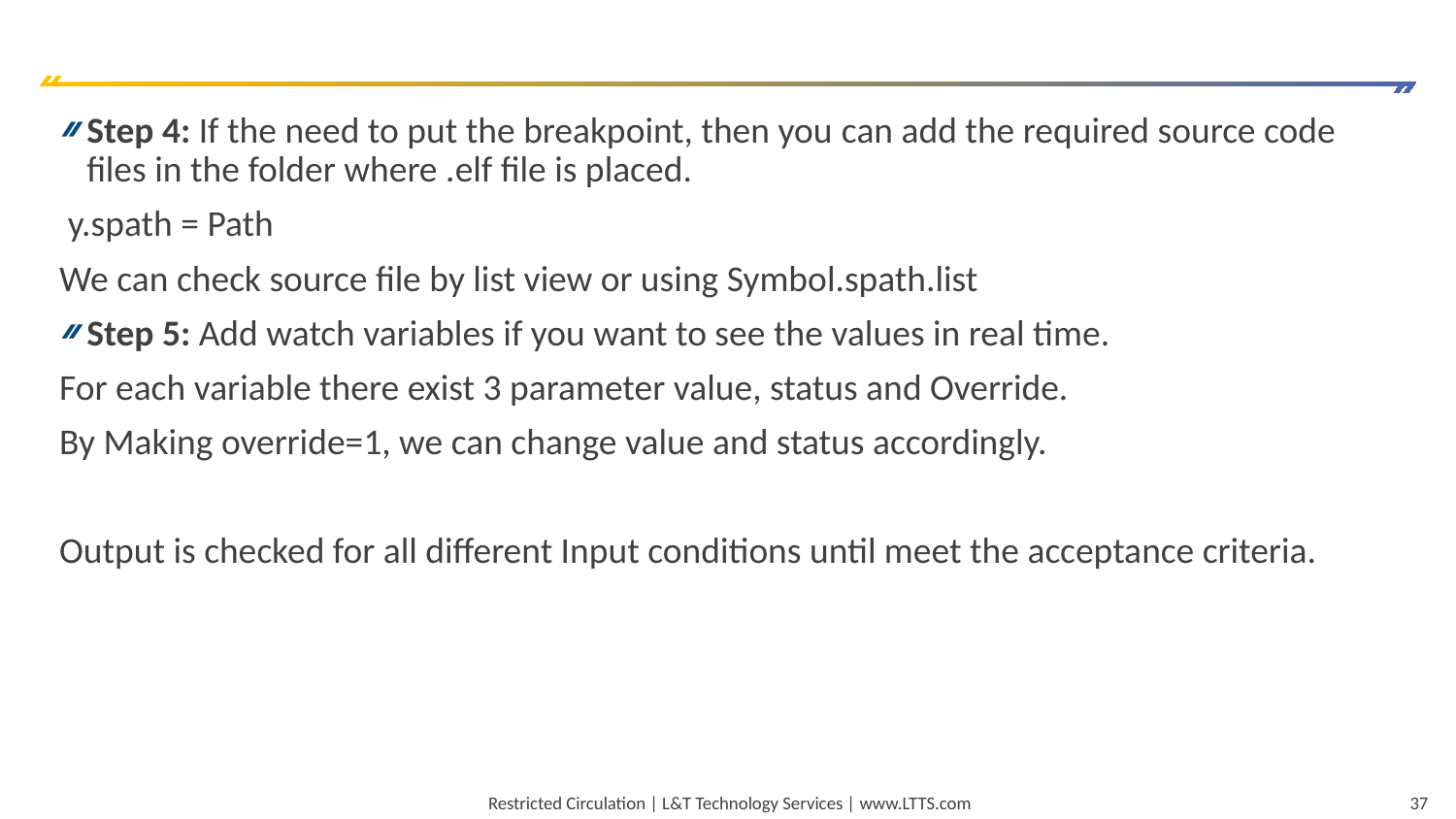

#
Step 4: If the need to put the breakpoint, then you can add the required source code files in the folder where .elf file is placed.
 y.spath = Path
We can check source file by list view or using Symbol.spath.list
Step 5: Add watch variables if you want to see the values in real time.
For each variable there exist 3 parameter value, status and Override.
By Making override=1, we can change value and status accordingly.

Output is checked for all different Input conditions until meet the acceptance criteria.